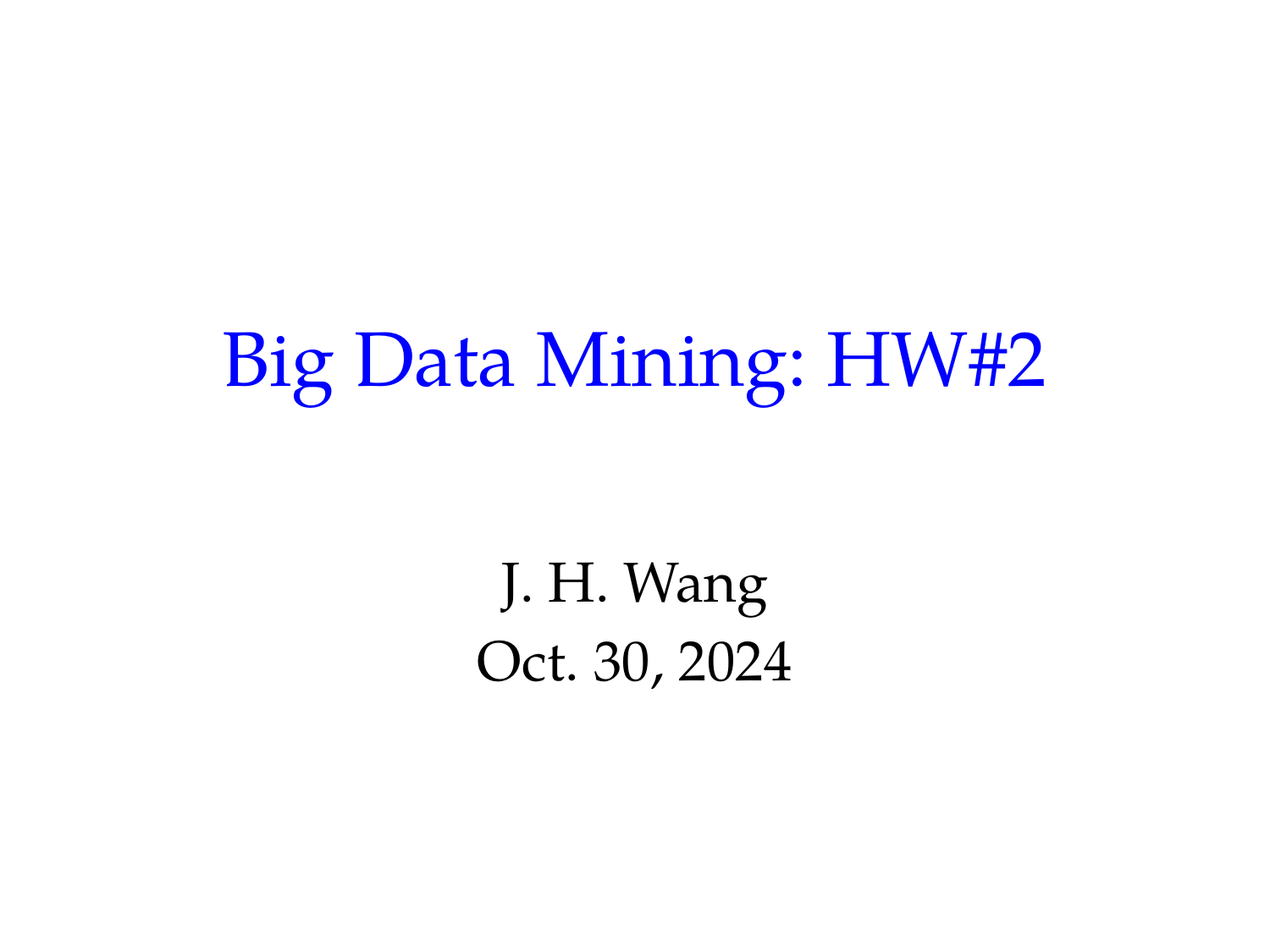

# Big Data Mining: HW#2
J. H. Wang
Oct. 30, 2024